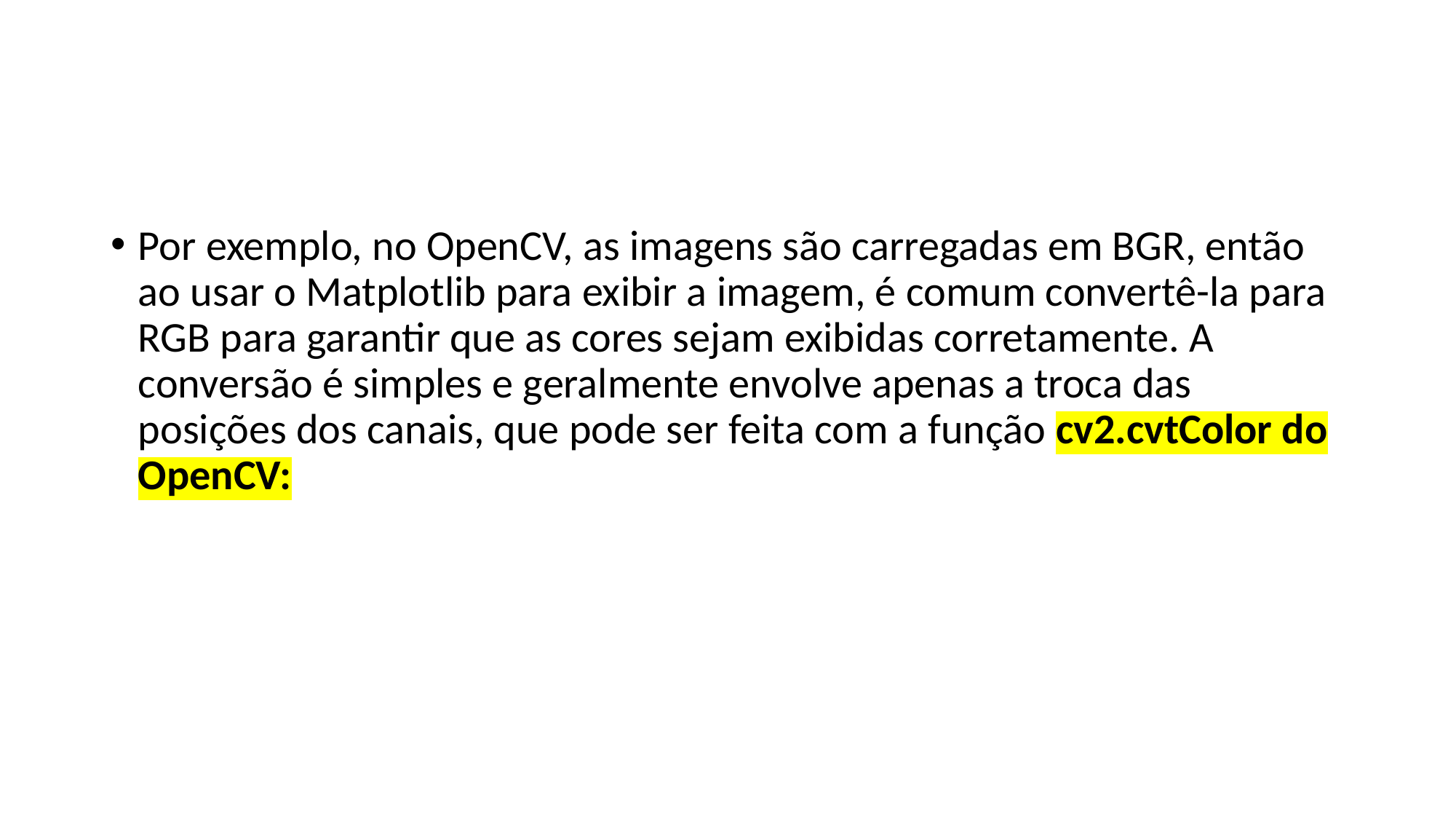

#
Por exemplo, no OpenCV, as imagens são carregadas em BGR, então ao usar o Matplotlib para exibir a imagem, é comum convertê-la para RGB para garantir que as cores sejam exibidas corretamente. A conversão é simples e geralmente envolve apenas a troca das posições dos canais, que pode ser feita com a função cv2.cvtColor do OpenCV: